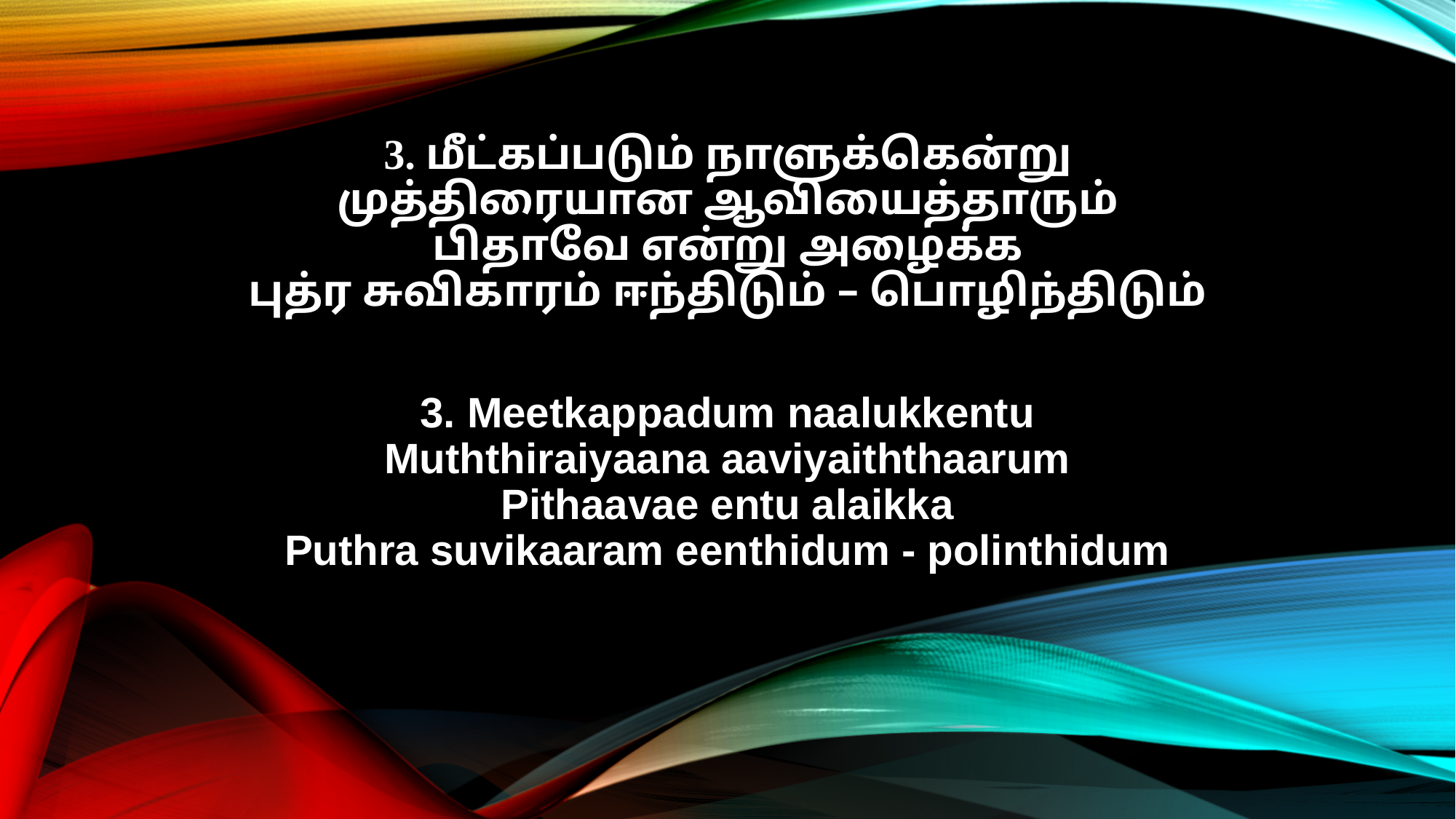

3. மீட்கப்படும் நாளுக்கென்று
முத்திரையான ஆவியைத்தாரும்
பிதாவே என்று அழைக்க
புத்ர சுவிகாரம் ஈந்திடும் – பொழிந்திடும்

3. Meetkappadum naalukkentu
Muththiraiyaana aaviyaiththaarum
Pithaavae entu alaikka
Puthra suvikaaram eenthidum - polinthidum